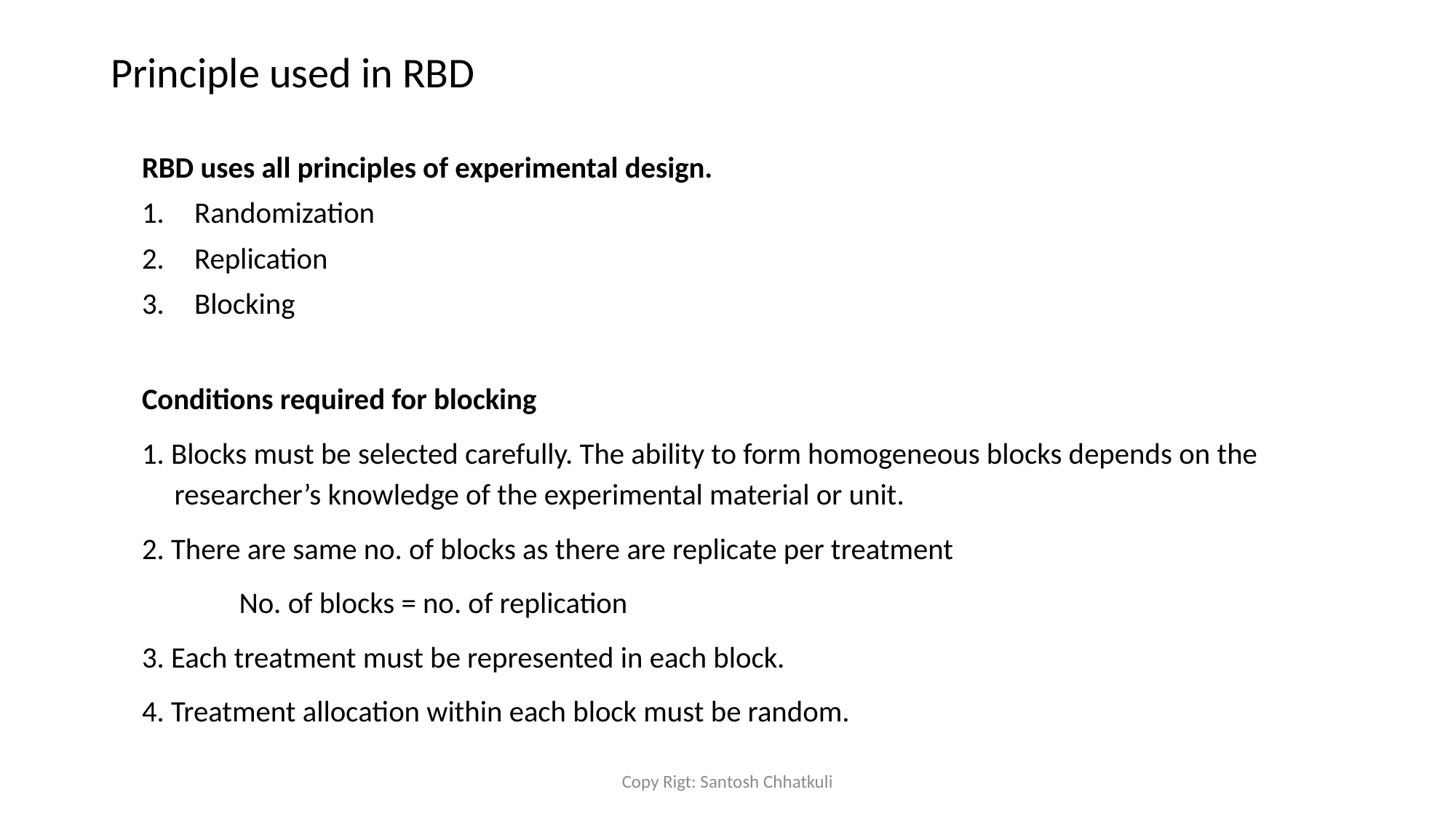

# Principle used in RBD
RBD uses all principles of experimental design.
Randomization
Replication
Blocking

Conditions required for blocking
1. Blocks must be selected carefully. The ability to form homogeneous blocks depends on the researcher’s knowledge of the experimental material or unit.
2. There are same no. of blocks as there are replicate per treatment
	No. of blocks = no. of replication
3. Each treatment must be represented in each block.
4. Treatment allocation within each block must be random.

Copy Rigt: Santosh Chhatkuli